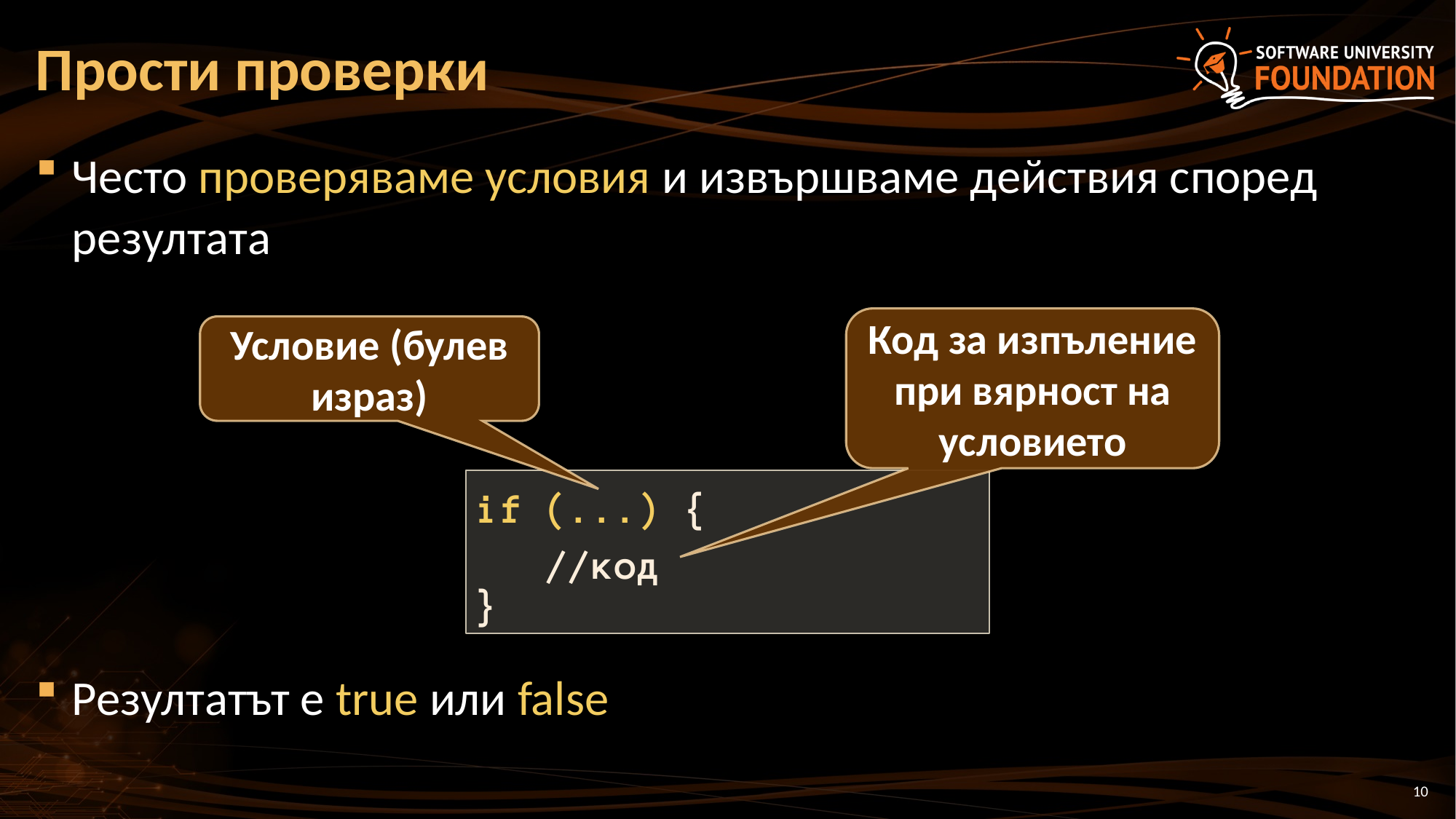

# Прости проверки
Често проверяваме условия и извършваме действия според резултата

Резултатът е true или false
Код за изпъление при вярност на условието
Условие (булев израз)
if (...) {
   //код
}
10